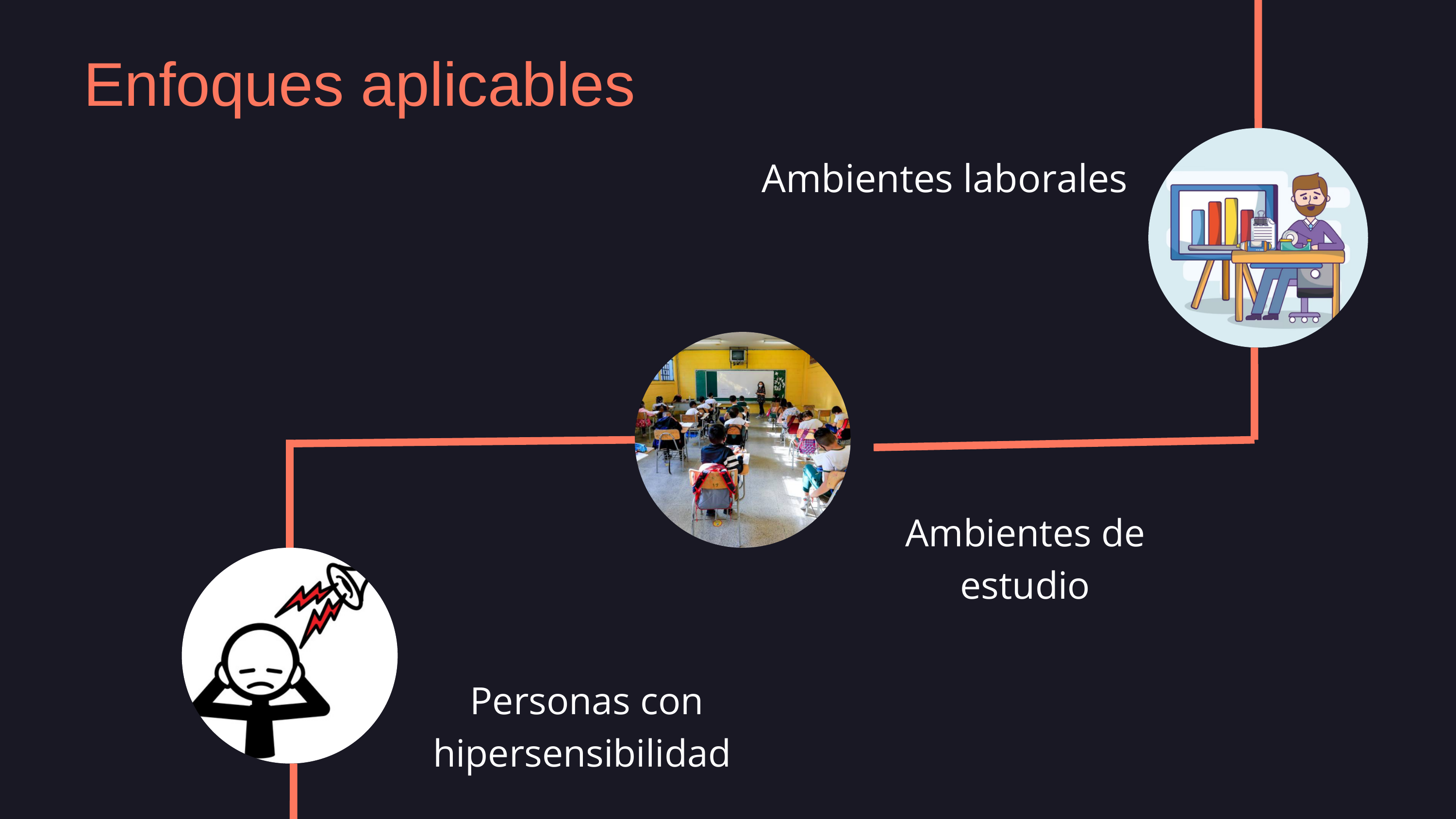

Enfoques aplicables

06

Ambientes laborales

Ambientes de estudio

Personas con hipersensibilidad